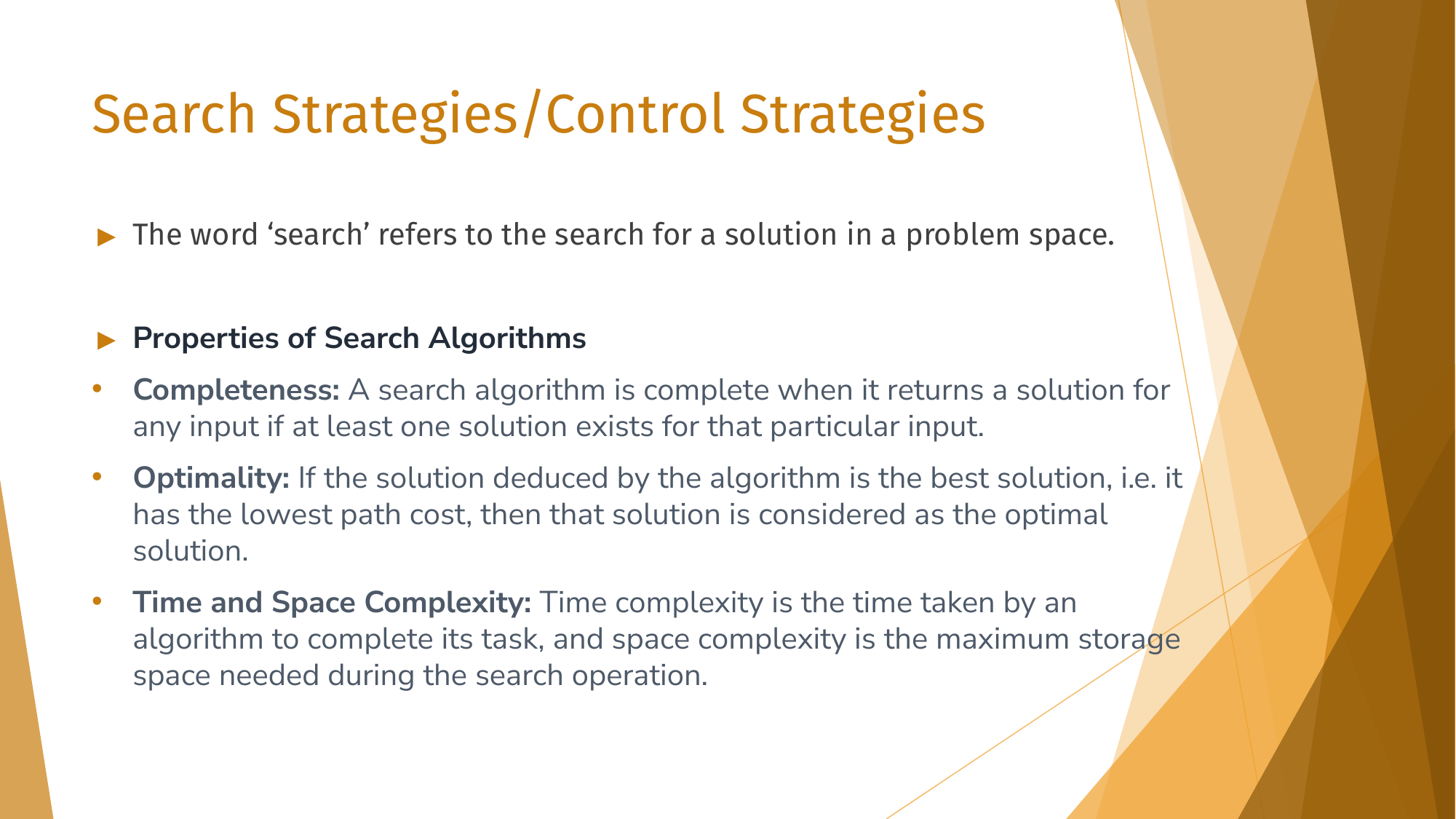

# Search Strategies/Control Strategies
The word ‘search’ refers to the search for a solution in a problem space.

Properties of Search Algorithms
Completeness: A search algorithm is complete when it returns a solution for any input if at least one solution exists for that particular input.
Optimality: If the solution deduced by the algorithm is the best solution, i.e. it has the lowest path cost, then that solution is considered as the optimal solution.
Time and Space Complexity: Time complexity is the time taken by an algorithm to complete its task, and space complexity is the maximum storage space needed during the search operation.